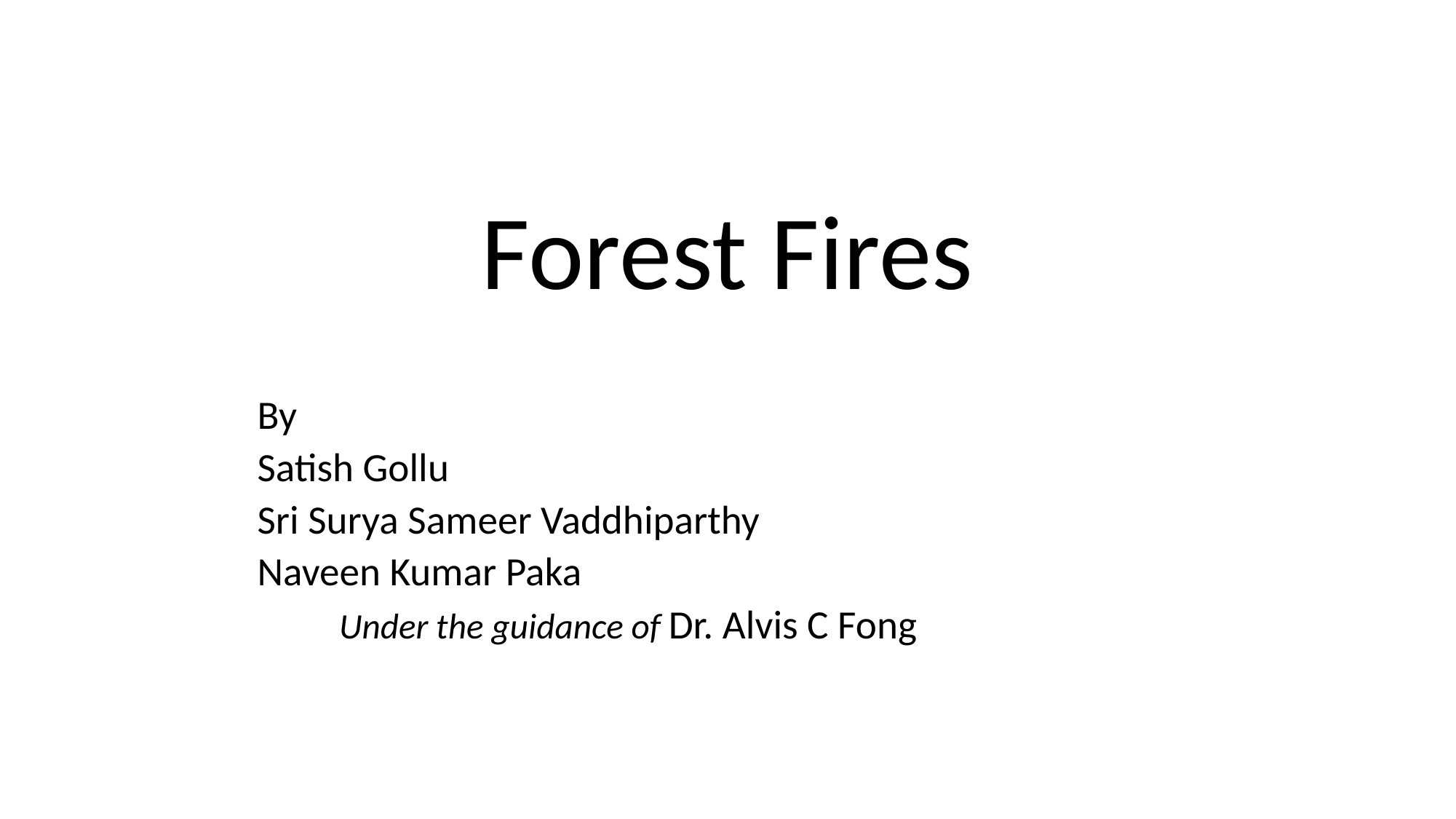

# Forest Fires
					By
					Satish Gollu
					Sri Surya Sameer Vaddhiparthy
					Naveen Kumar Paka
	         Under the guidance of Dr. Alvis C Fong